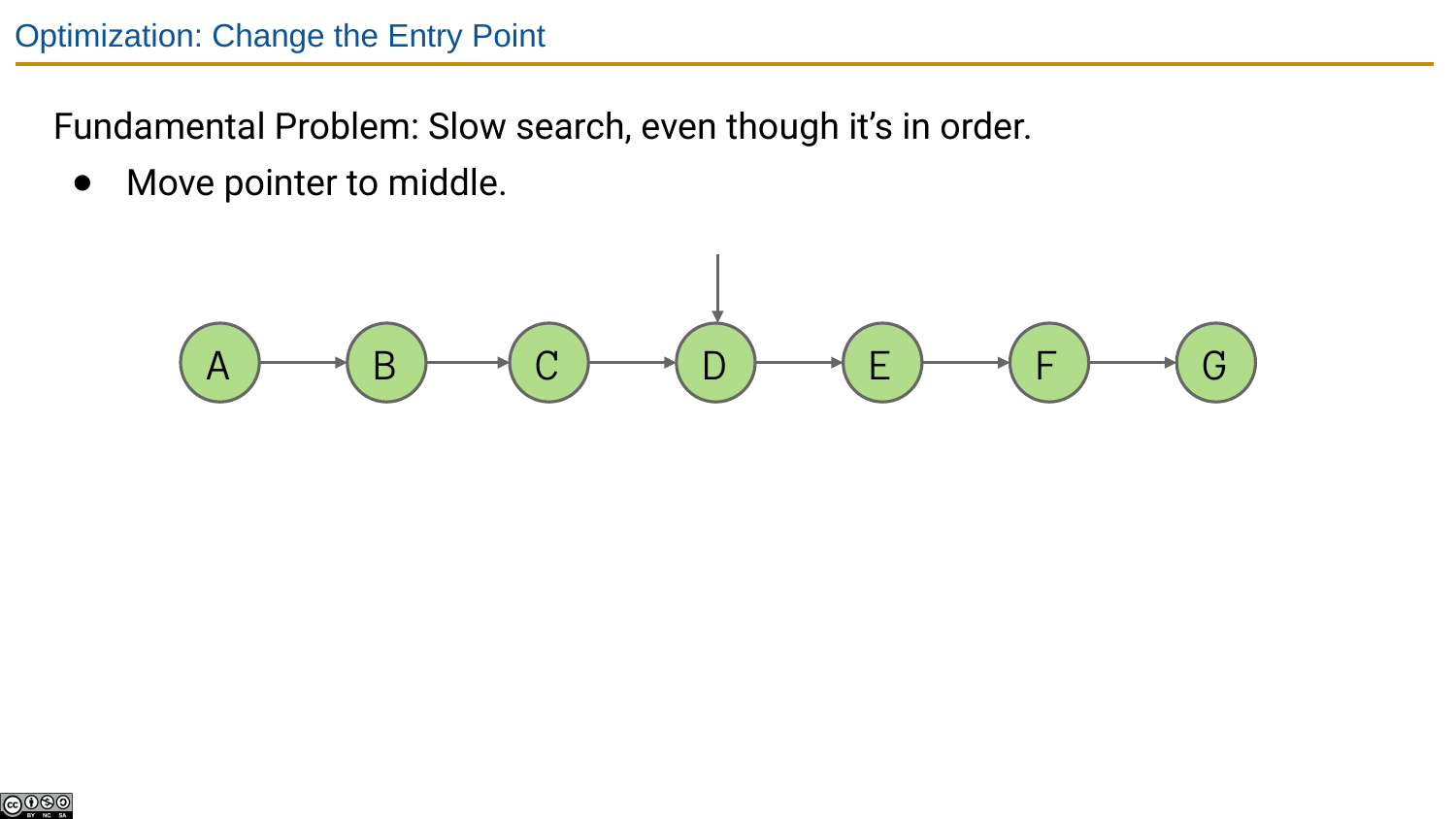

# Optimization: Change the Entry Point
Fundamental Problem: Slow search, even though it’s in order.
Move pointer to middle.

A
B
C
D
E
F
G